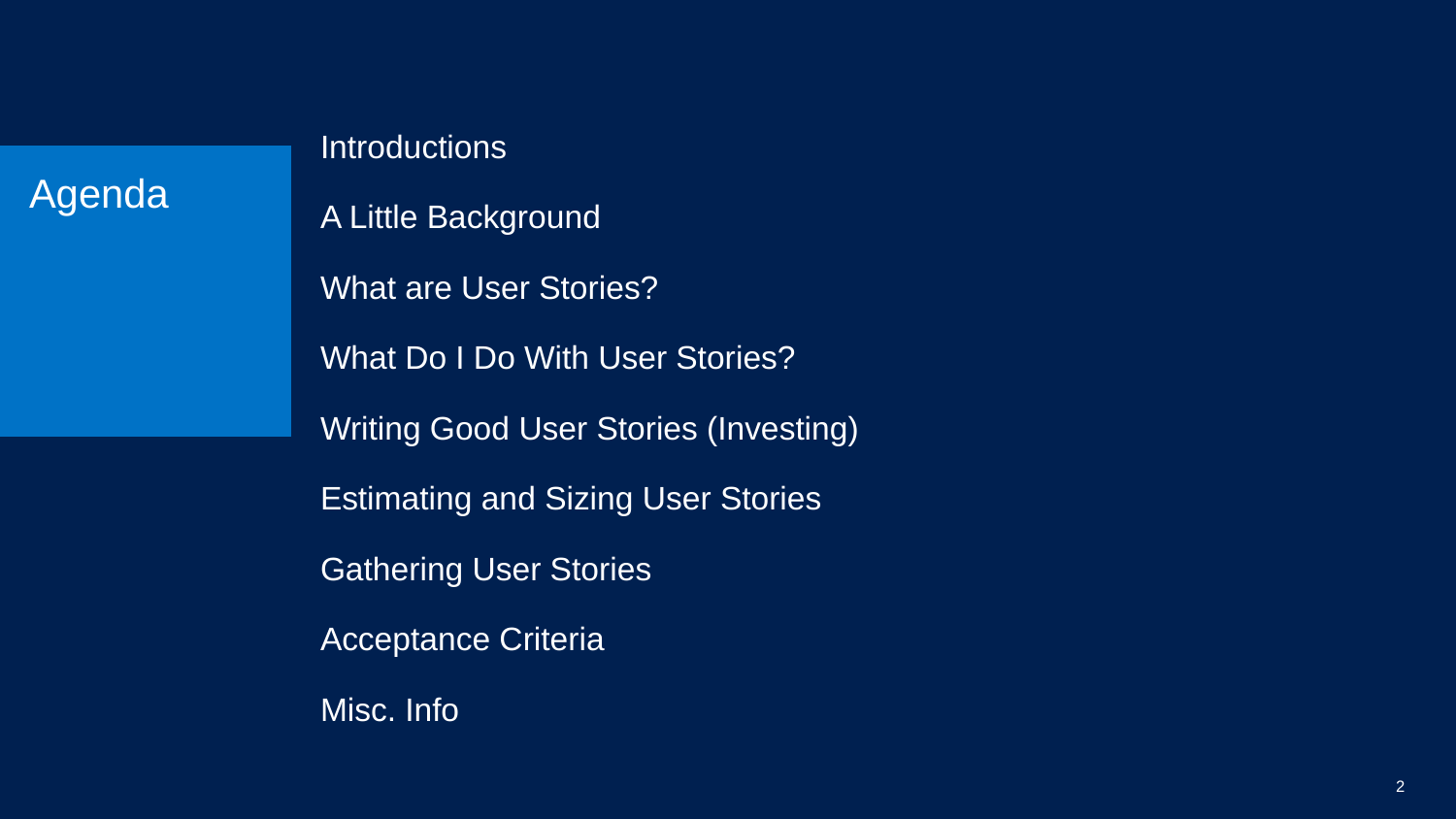

Introductions
A Little Background
What are User Stories?
What Do I Do With User Stories?
Writing Good User Stories (Investing)
Estimating and Sizing User Stories
Gathering User Stories
Acceptance Criteria
Misc. Info
# Agenda
2